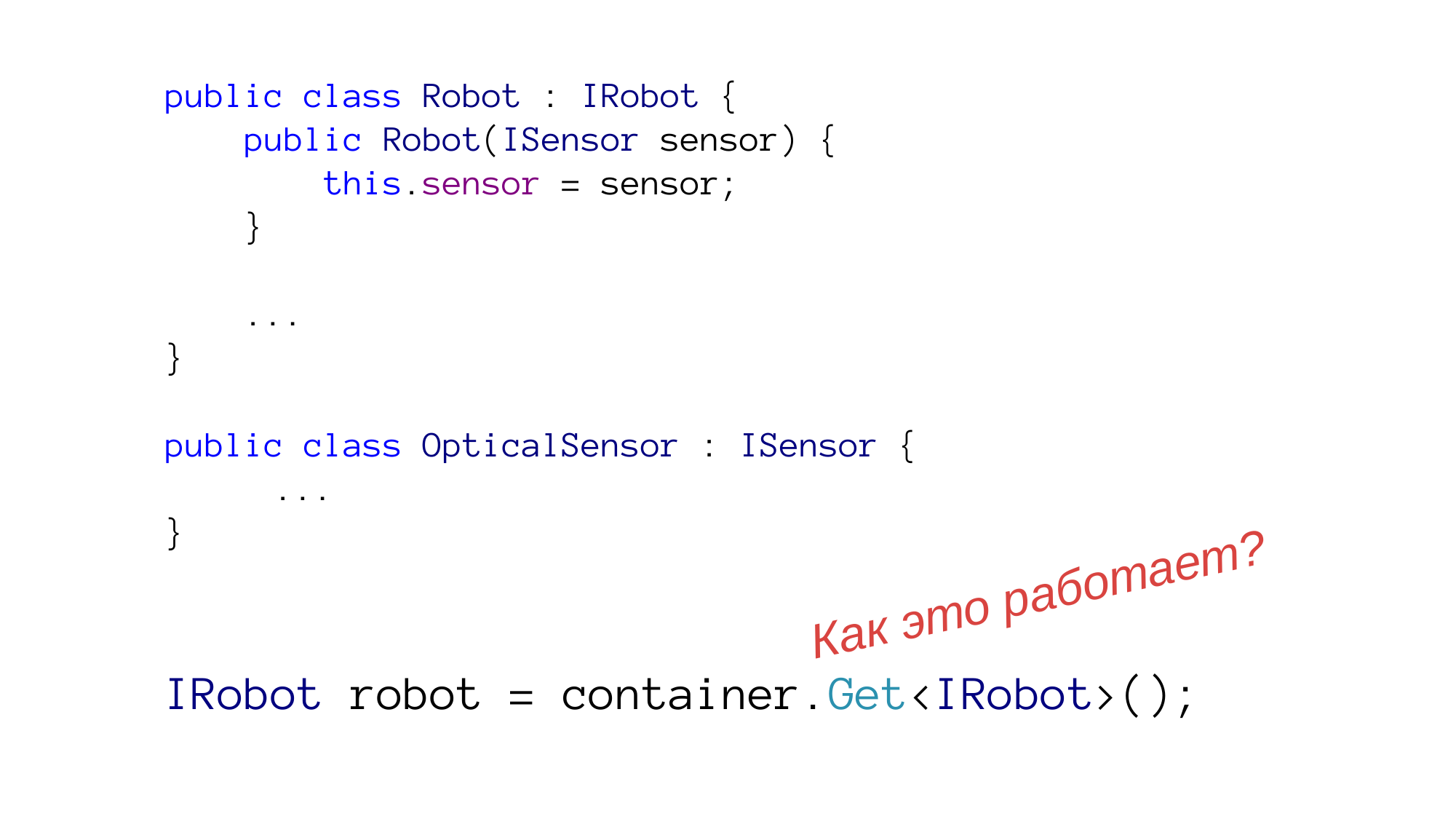

public class Robot : IRobot {
    public Robot(ISensor sensor) {
        this.sensor = sensor;
    }

    ...
}

public class OpticalSensor : ISensor {
	...
}

IRobot robot = container.Get<IRobot>();
Как это работает?